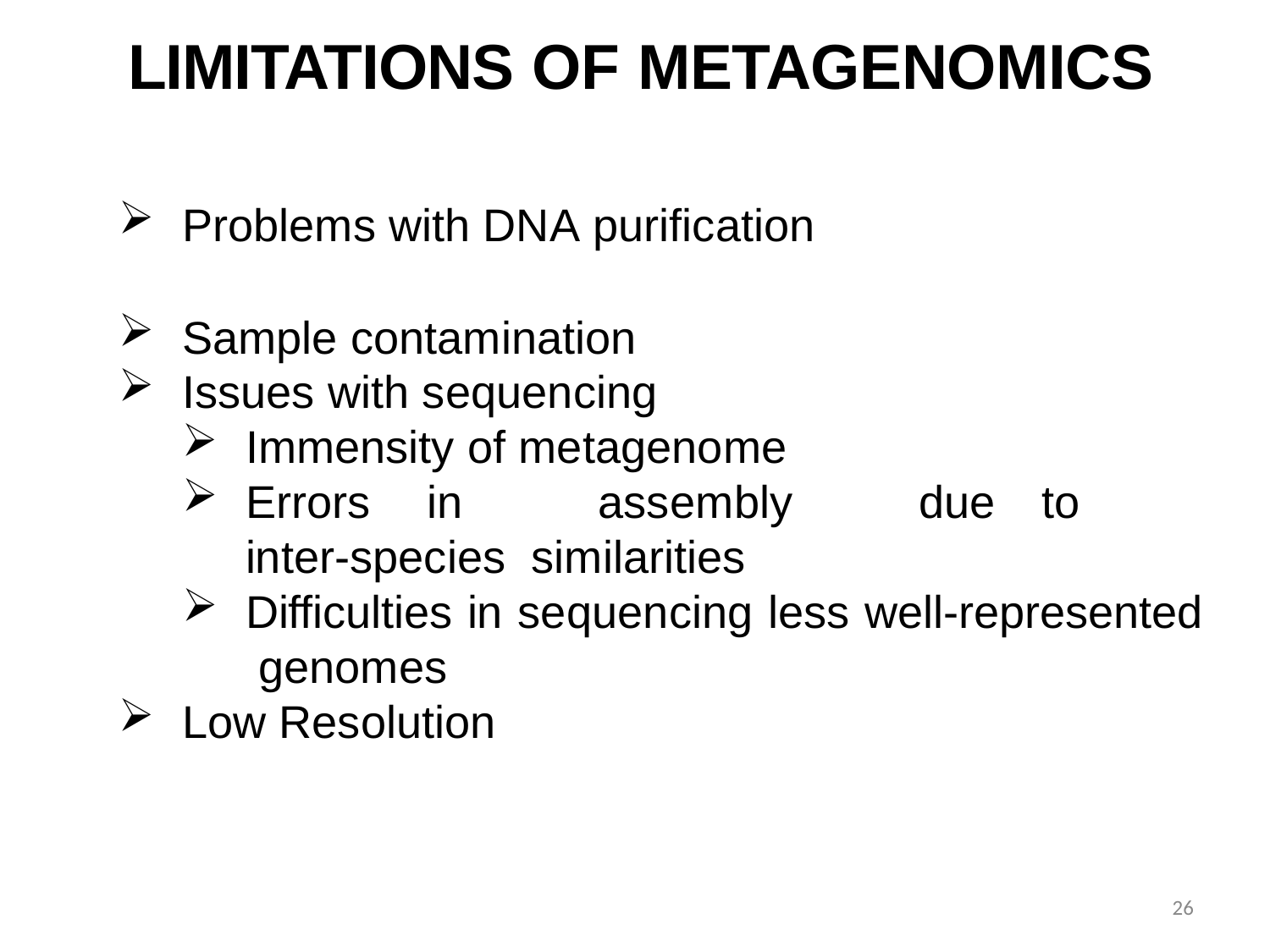

# LIMITATIONS OF METAGENOMICS
Problems with DNA purification

Sample contamination
Issues with sequencing
Immensity of metagenome
Errors	in	assembly	due	to	inter-species  similarities
Difficulties in sequencing less well-represented  genomes
Low Resolution
26